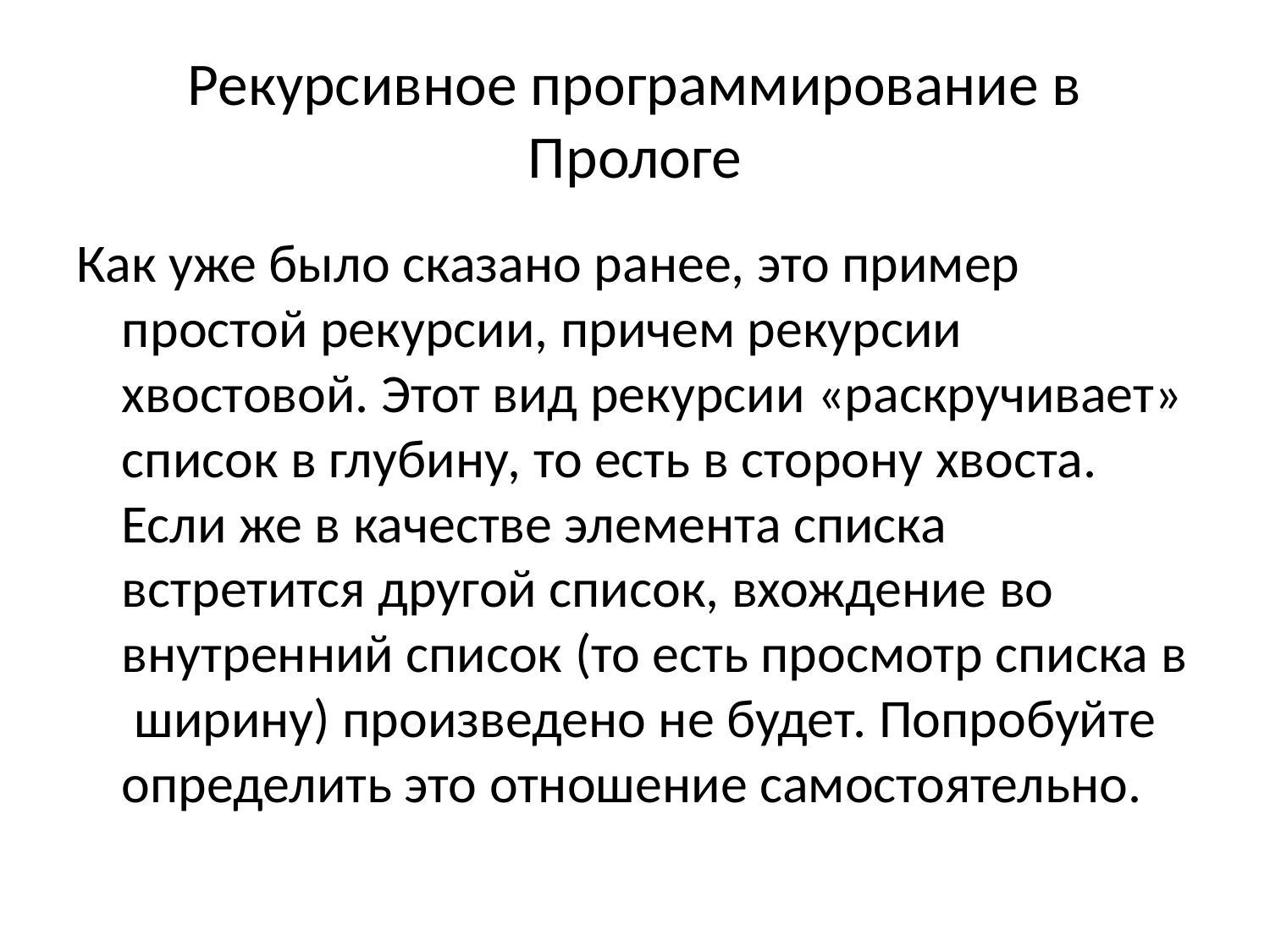

# Рекурсивное программирование в Прологе
Как уже было сказано ранее, это пример простой рекурсии, причем рекурсии хвостовой. Этот вид рекурсии «раскручивает» список в глубину, то есть в сторону хвоста. Если же в качестве элемента списка встретится другой список, вхождение во внутренний список (то есть просмотр списка в  ширину) произведено не будет. Попробуйте определить это отношение самостоятельно.